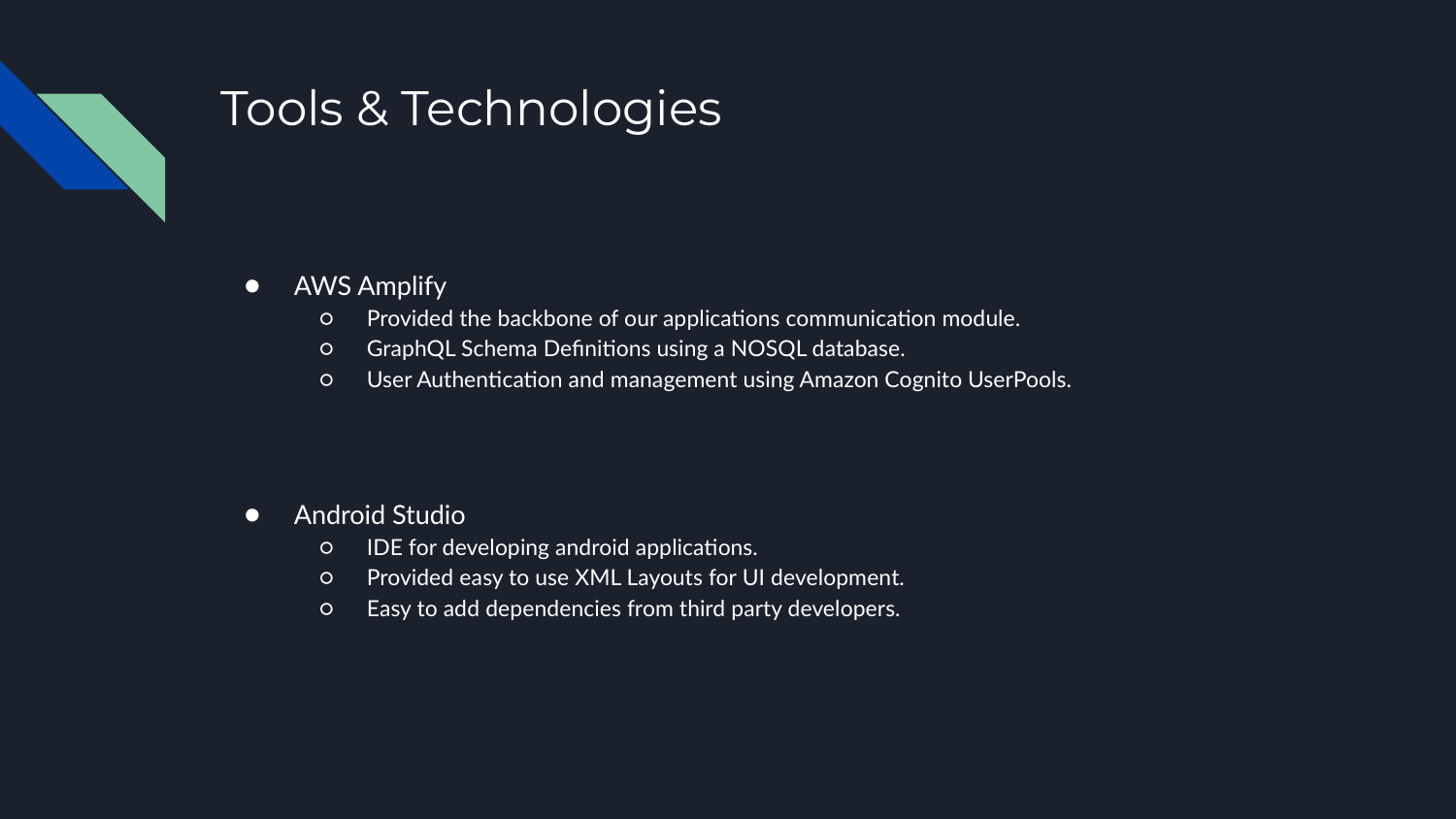

# Tools & Technologies
AWS Amplify
Provided the backbone of our applications communication module.
GraphQL Schema Definitions using a NOSQL database.
User Authentication and management using Amazon Cognito UserPools.

Android Studio
IDE for developing android applications.
Provided easy to use XML Layouts for UI development.
Easy to add dependencies from third party developers.